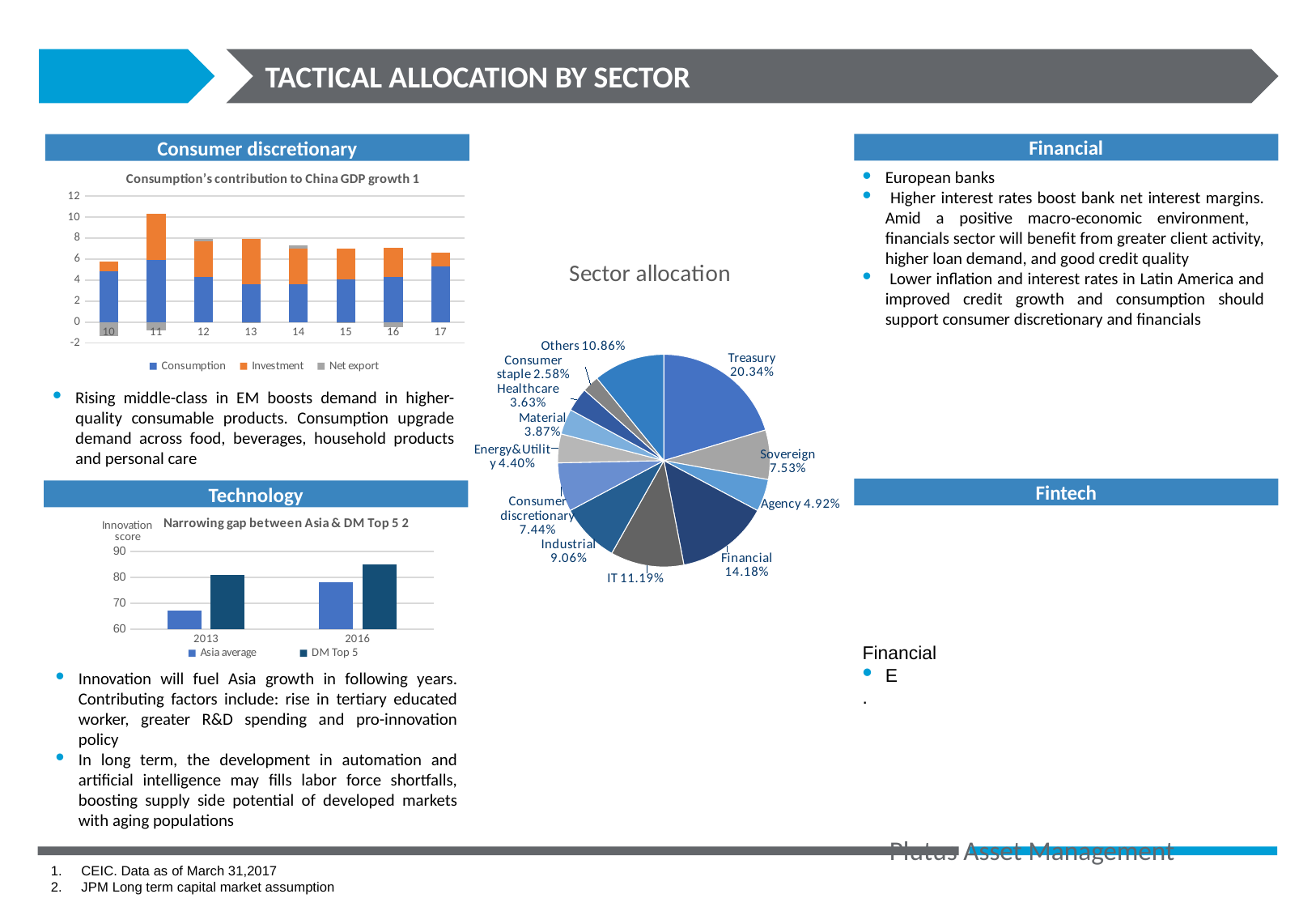

TACTICAL ALLOCATION BY SECTOR
Financial
Consumer discretionary

### Chart: Consumption’s contribution to China GDP growth 1

| Category | Consumption | Investment | Net export |
|---|---|---|---|
| 10 | 4.8 | 1.0 | -1.3 |
| 11 | 5.9 | 4.4 | -0.8 |
| 12 | 4.3 | 3.4 | 0.2 |
| 13 | 3.6 | 4.3 | -0.1 |
| 14 | 3.6 | 3.4 | 0.3 |
| 15 | 4.1 | 2.9 | -0.1 |
| 16 | 4.3 | 2.8 | -0.5 |
| 17 | 5.3 | 1.3 | None |
European banks
 Higher interest rates boost bank net interest margins. Amid a positive macro-economic environment,  financials sector will benefit from greater client activity, higher loan demand, and good credit quality
 Lower inﬂation and interest rates in Latin America and improved credit growth and consumption should support consumer discretionary and ﬁnancials

### Chart: Sector allocation

| Category | Sector allocation |
|---|---|
| Treasury | 0.2034 |
| Sovereign | 0.0753 |
| Agency | 0.0492 |
| Financial | 0.1418 |
| IT | 0.1119 |
| Industrial | 0.0906 |
| Consumer discretionary | 0.0744 |
| Energy&Utility | 0.044 |
| Material | 0.0387 |
| Healthcare | 0.0363 |
| Consumer staple | 0.0258 |
| Others | 0.1086 |
Rising middle-class in EM boosts demand in higher-quality consumable products. Consumption upgrade demand across food, beverages, household products and personal care
Fintech
Technology

### Chart: Narrowing gap between Asia & DM Top 5 2

| Category | Asia average | DM Top 5 |
|---|---|---|
| 2013 | 67.0 | 81.0 |
| 2016 | 78.0 | 85.0 |
Financial
E
.
Innovation will fuel Asia growth in following years. Contributing factors include: rise in tertiary educated worker, greater R&D spending and pro-innovation policy
In long term, the development in automation and artificial intelligence may fills labor force shortfalls, boosting supply side potential of developed markets with aging populations
Plutus Asset Management
CEIC. Data as of March 31,2017
JPM Long term capital market assumption